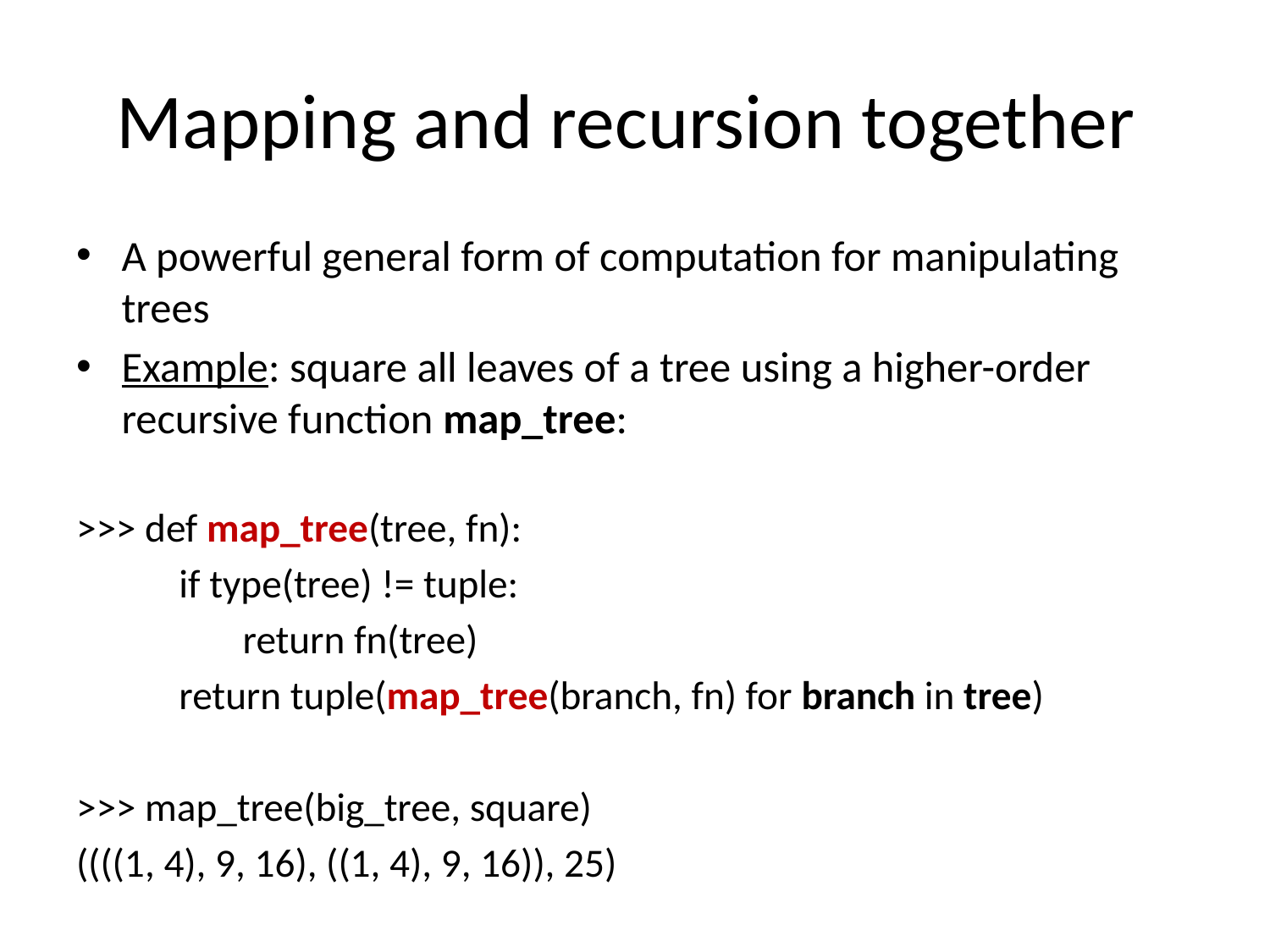

# Mapping and recursion together
A powerful general form of computation for manipulating trees
Example: square all leaves of a tree using a higher-order recursive function map_tree:

>>> def map_tree(tree, fn):
	if type(tree) != tuple:
	       return fn(tree)
	return tuple(map_tree(branch, fn) for branch in tree)

>>> map_tree(big_tree, square)
((((1, 4), 9, 16), ((1, 4), 9, 16)), 25)